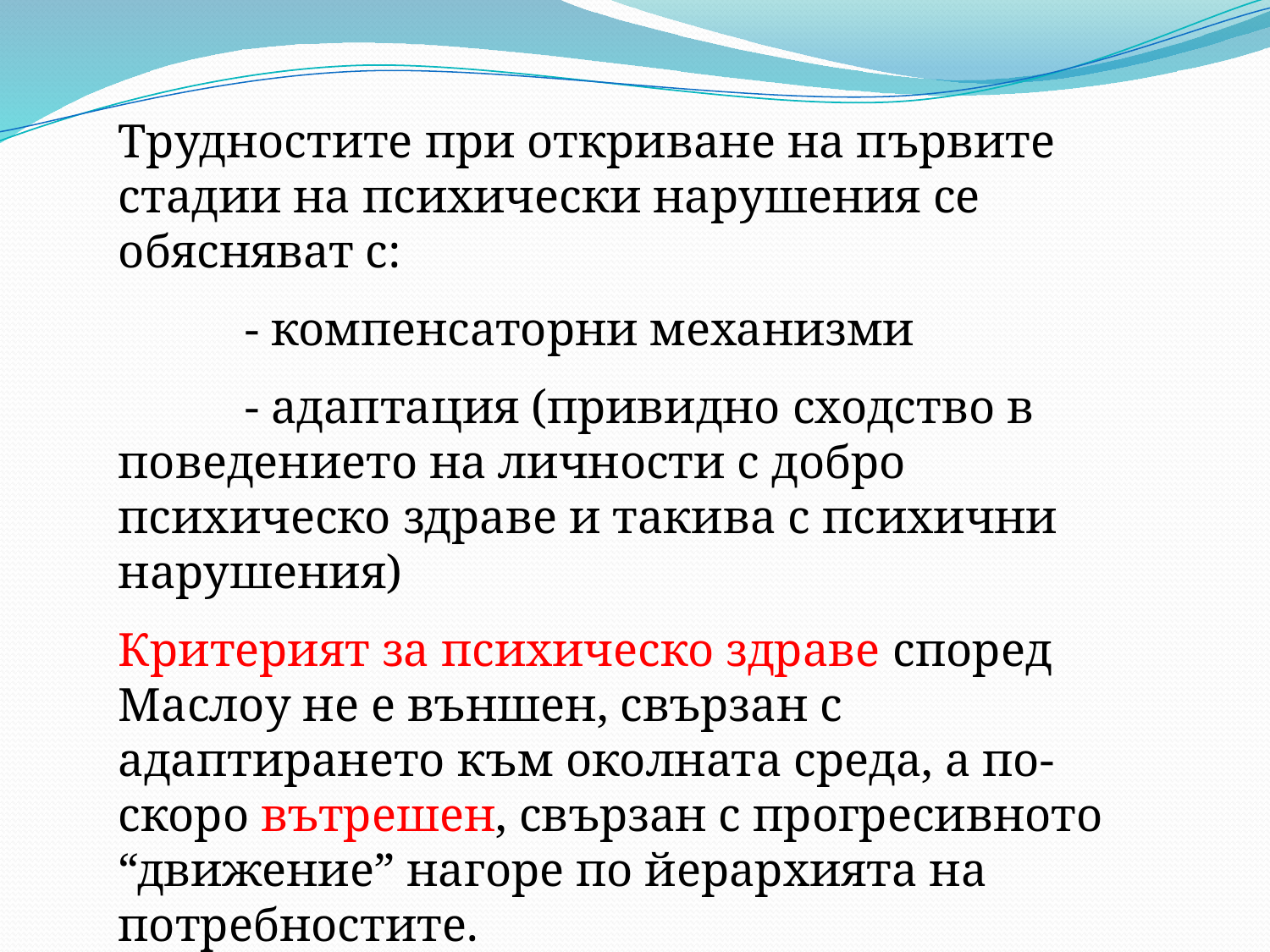

Трудностите при откриване на първите стадии на психически нарушения се обясняват с:
	- компенсаторни механизми
	- адаптация (привидно сходство в поведението на личности с добро психическо здраве и такива с психични нарушения)
Критерият за психическо здраве според Маслоу не е външен, свързан с адаптирането към околната среда, а по-скоро вътрешен, свързан с прогресивното “движение” нагоре по йерархията на потребностите.